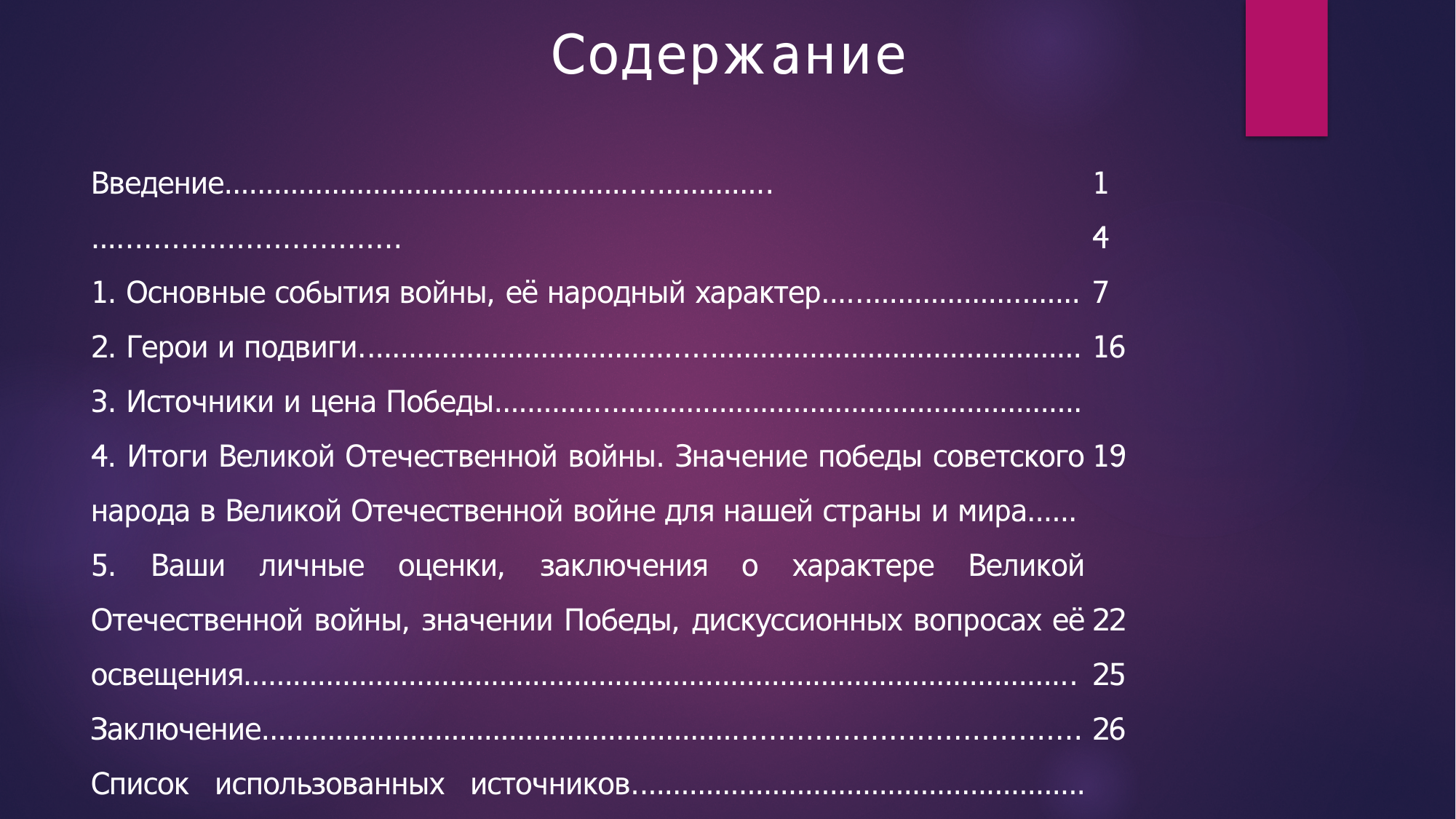

Содержание
Введение…………………………………………....…………..…...............................
1. Основные события войны, её народный характер…..……………….…….
2. Герои и подвиги.……………………………….....………………………………………
3. Источники и цена Победы…………..…………………………………………………
4. Итоги Великой Отечественной войны. Значение победы советского народа в Великой Отечественной войне для нашей страны и мира……
5. Ваши личные оценки, заключения о характере Великой Отечественной войны, значении Победы, дискуссионных вопросах её освещения………………………………………………………………………………………..
Заключение…………………………………………………......................................
Список использованных источников.………………………………………………
1
4
7
16

19

22
25
26